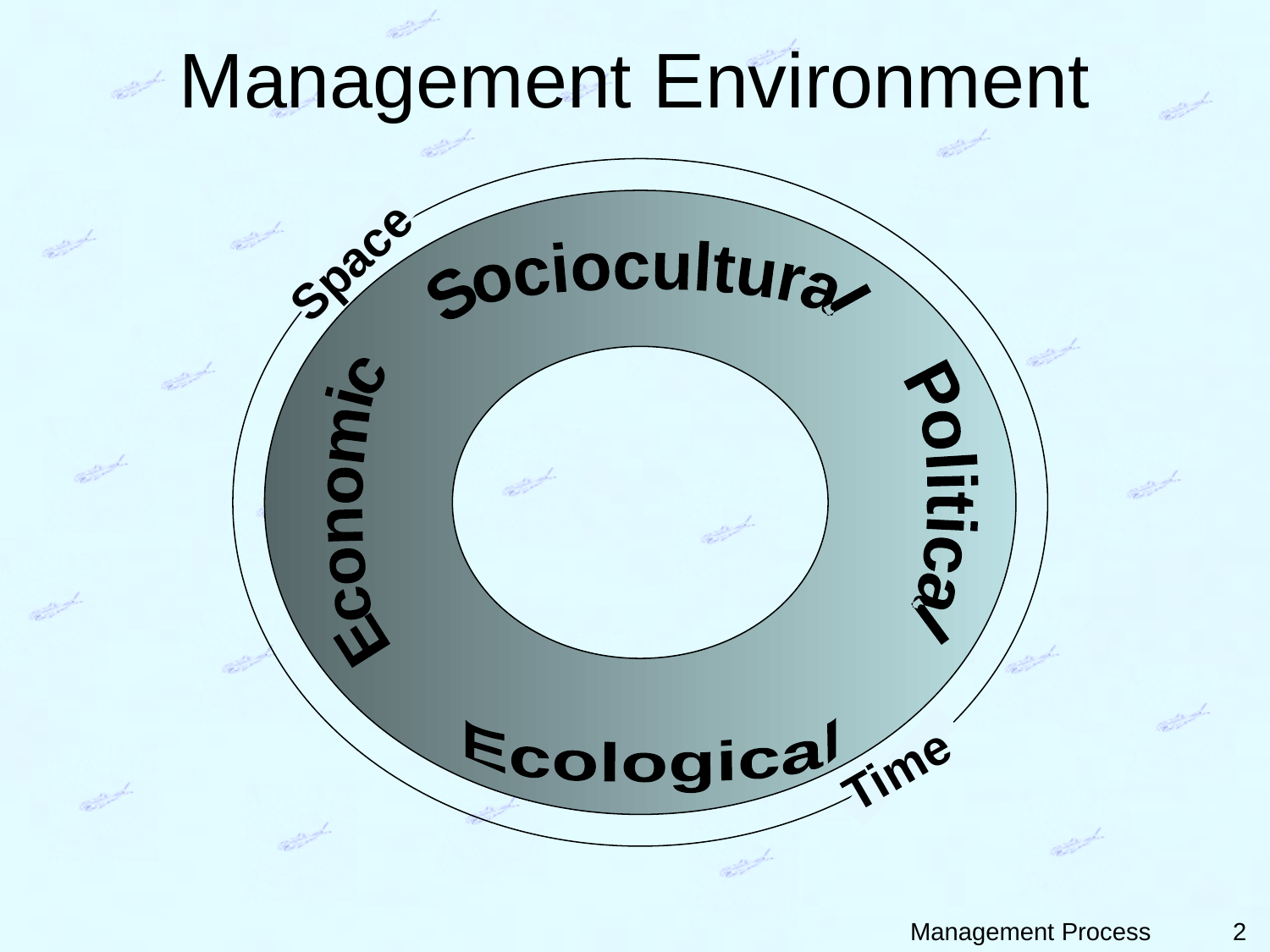

# Management Environment

Space

Sociocultural
Political
Economic
Ecological
Time

2
Management Process